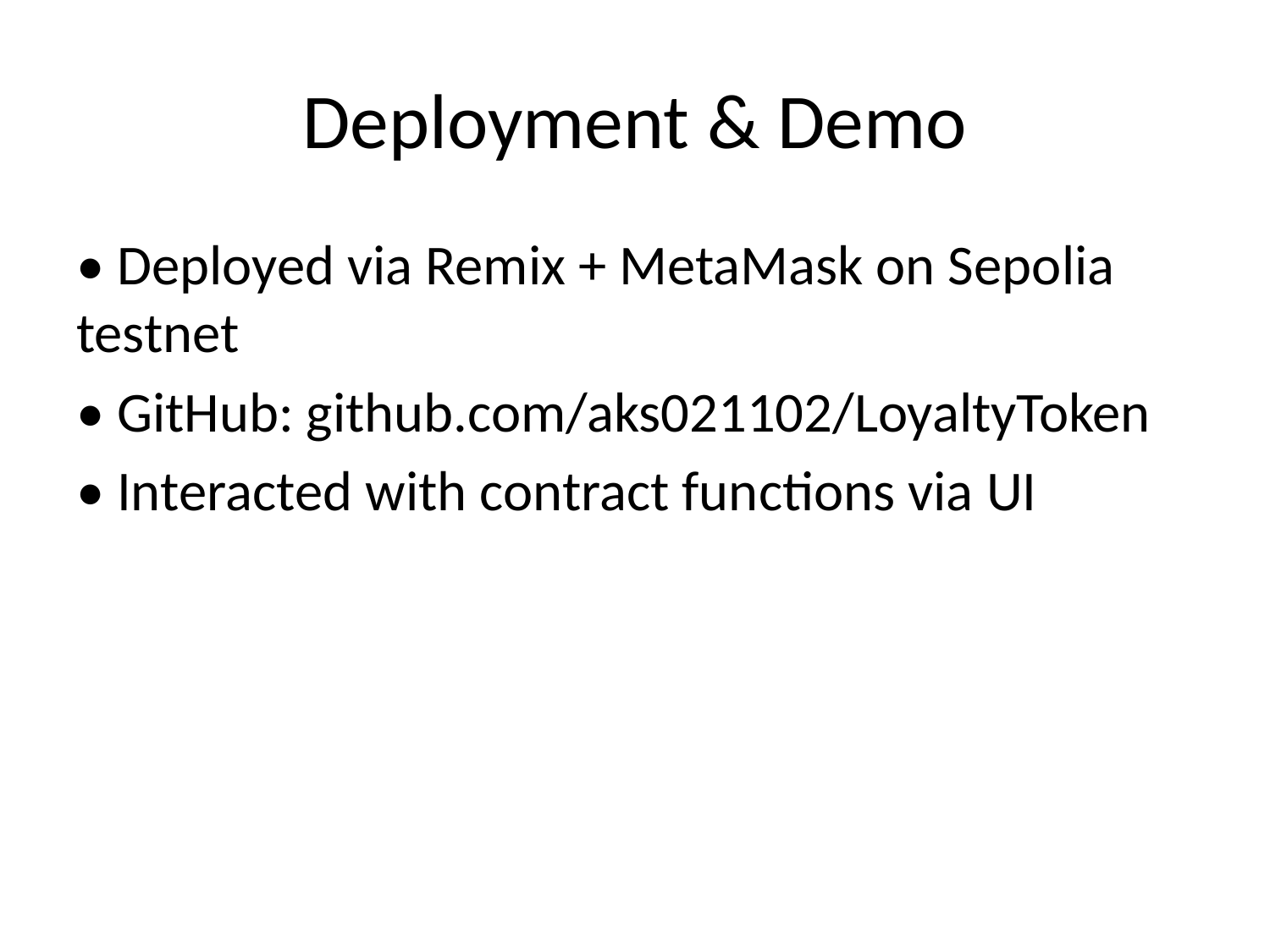

# Deployment & Demo
• Deployed via Remix + MetaMask on Sepolia testnet
• GitHub: github.com/aks021102/LoyaltyToken
• Interacted with contract functions via UI